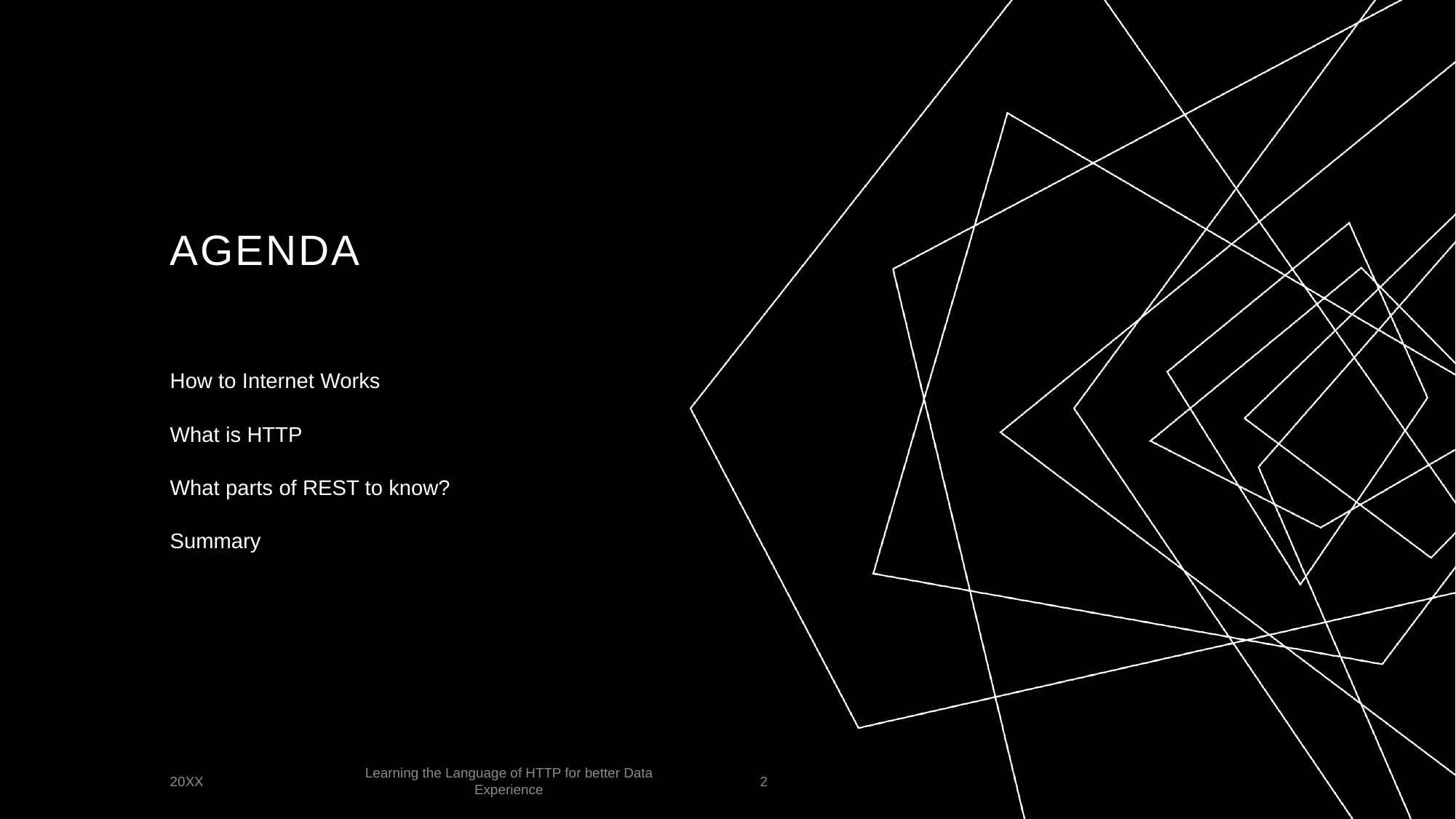

# AGENDA
How to Internet Works
What is HTTP
What parts of REST to know?
Summary
Learning the Language of HTTP for better Data Experience
20XX
2